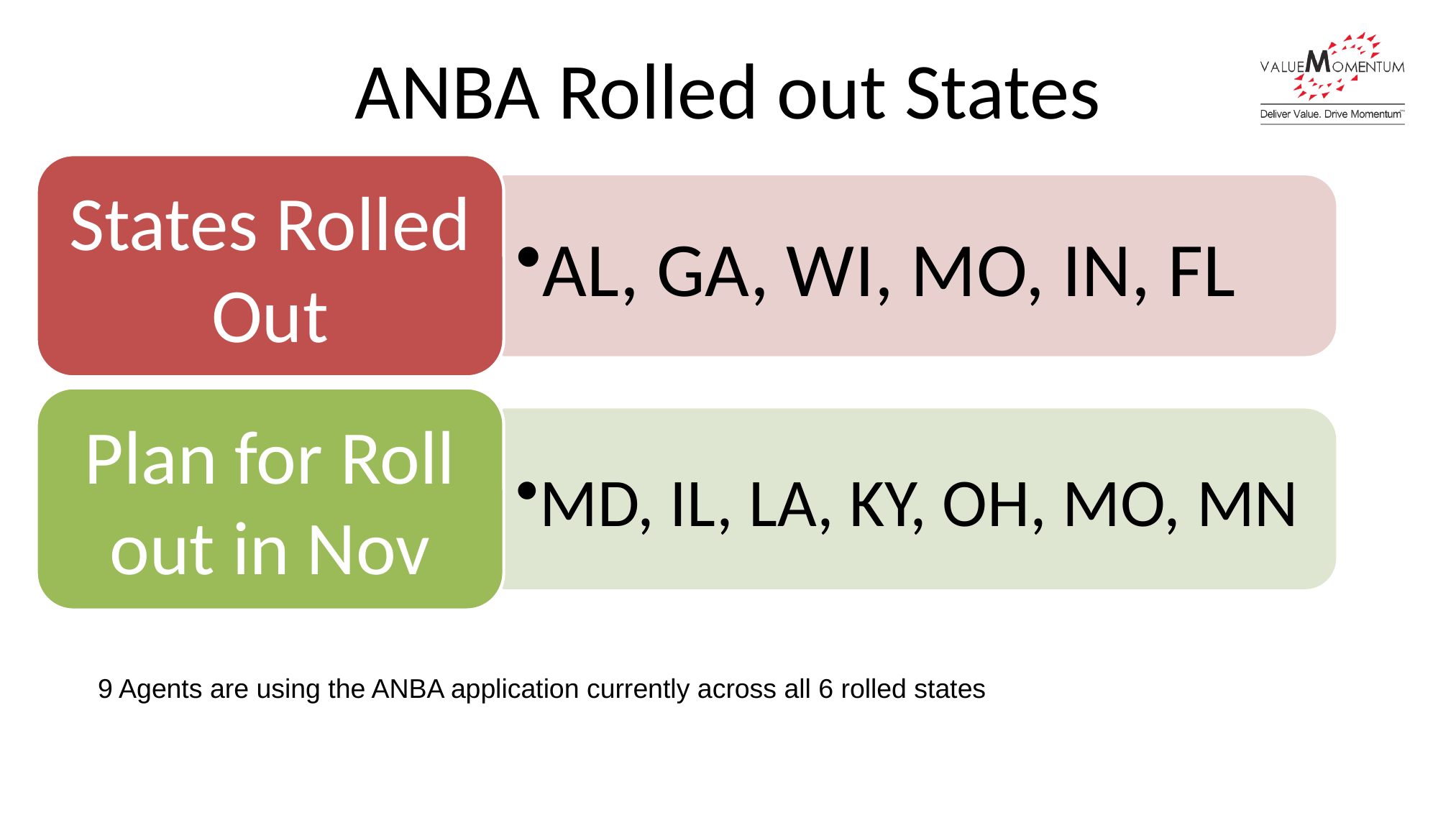

# ANBA Rolled out States
AL, GA, WI, MO, IN, FL
MD, IL, LA, KY, OH, MO, MN
9 Agents are using the ANBA application currently across all 6 rolled states